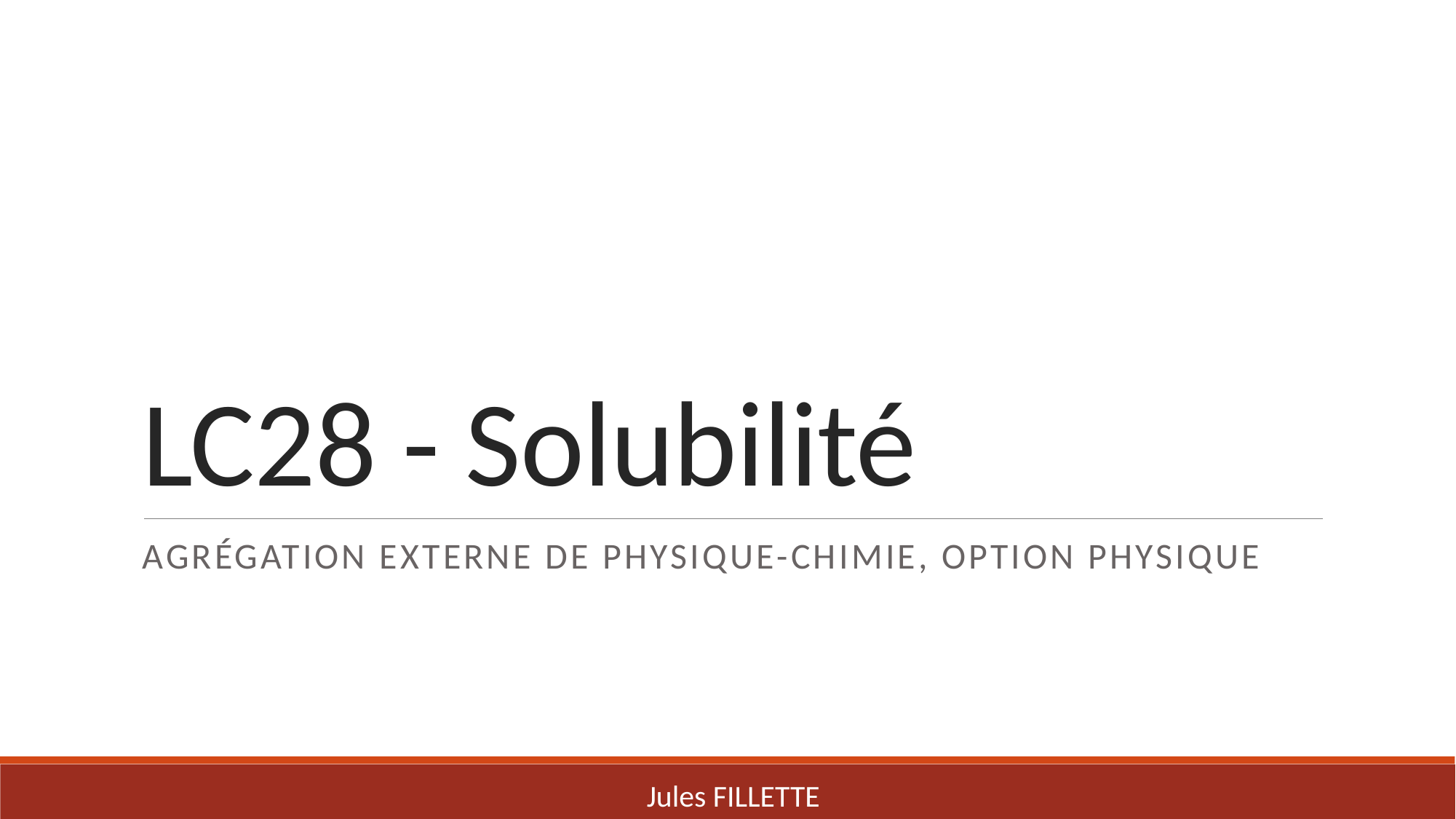

# LC28 - Solubilité
Agrégation externe de Physique-chimie, option Physique
Jules FILLETTE